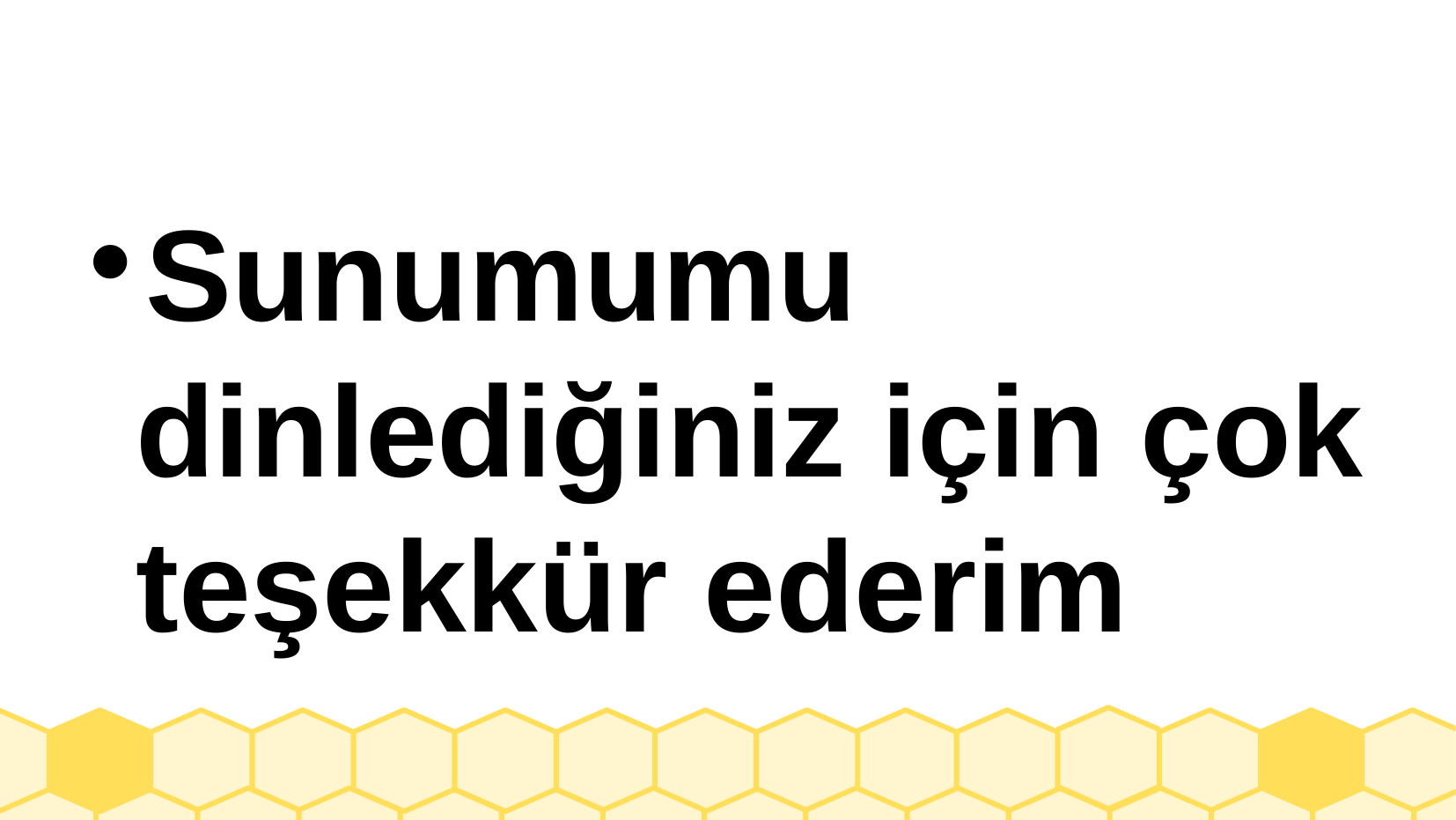

# Sunumumu dinlediğiniz için çok teşekkür ederim